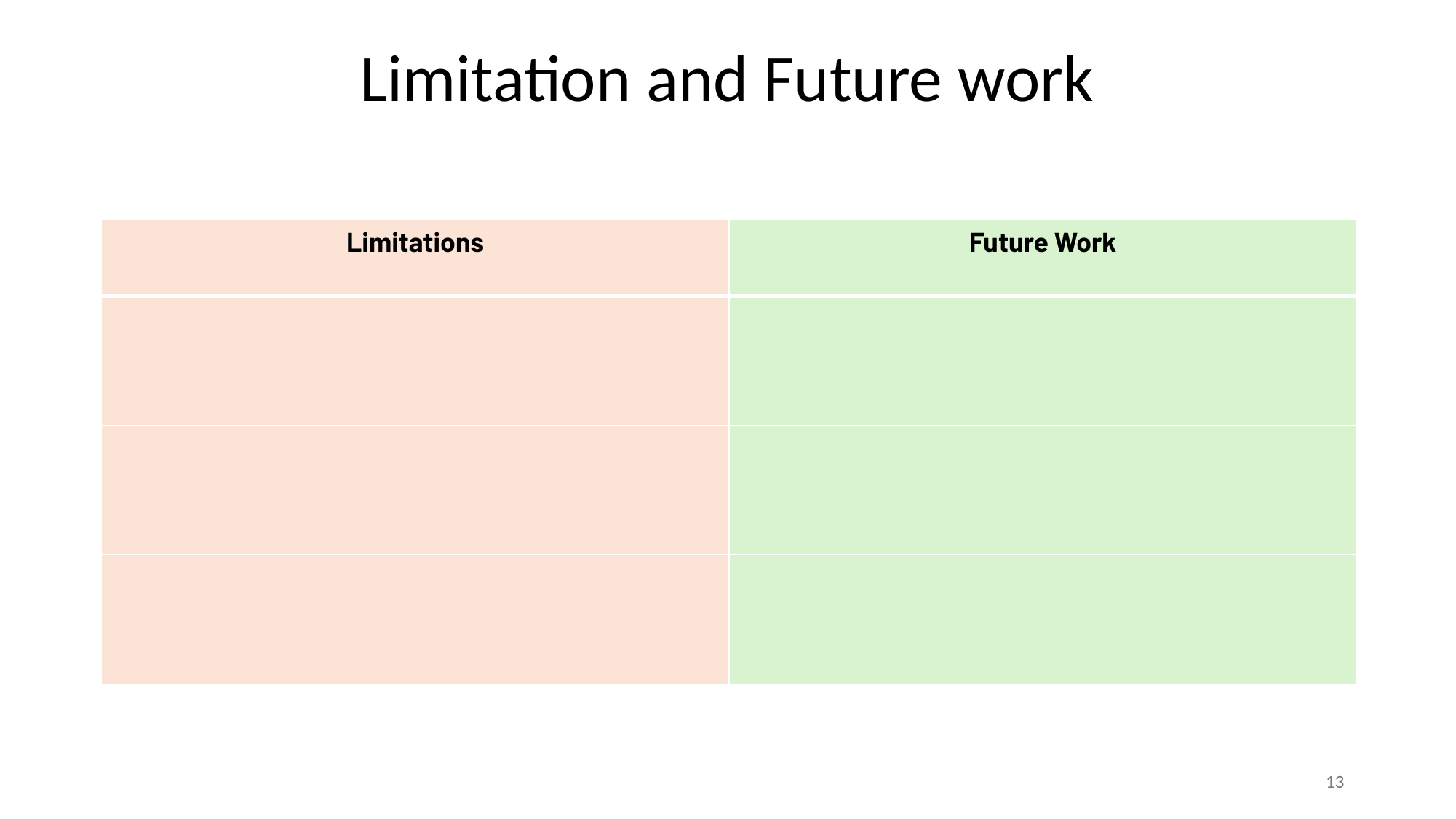

# Limitation and Future work
| Limitations | Future Work |
| --- | --- |
|  |  |
|  |  |
|  |  |
13